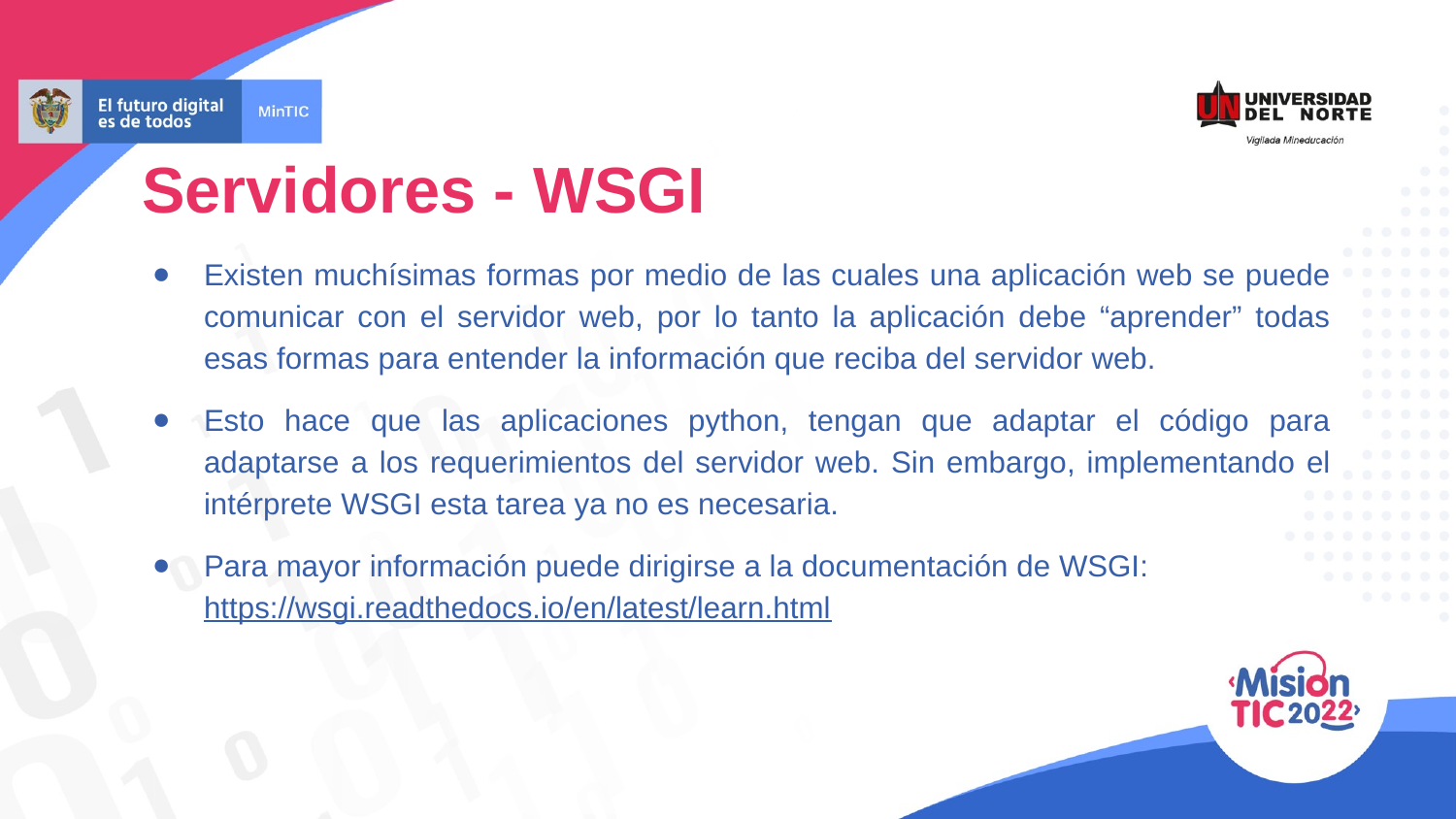

Servidores - WSGI
Existen muchísimas formas por medio de las cuales una aplicación web se puede comunicar con el servidor web, por lo tanto la aplicación debe “aprender” todas esas formas para entender la información que reciba del servidor web.
Esto hace que las aplicaciones python, tengan que adaptar el código para adaptarse a los requerimientos del servidor web. Sin embargo, implementando el intérprete WSGI esta tarea ya no es necesaria.
Para mayor información puede dirigirse a la documentación de WSGI:
https://wsgi.readthedocs.io/en/latest/learn.html